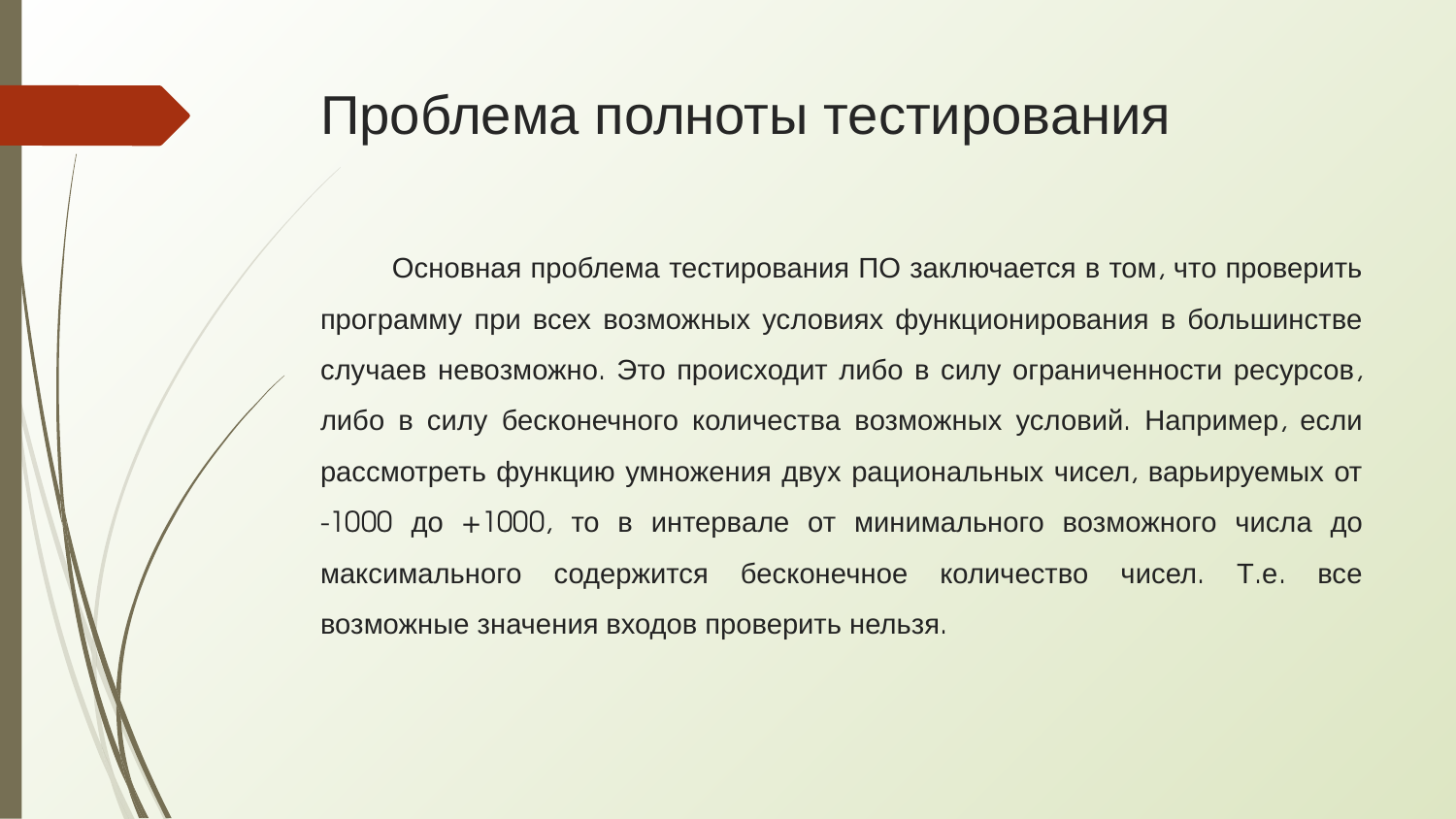

# Проблема полноты тестирования
Основная проблема тестирования ПО заключается в том, что проверить программу при всех возможных условиях функционирования в большинстве случаев невозможно. Это происходит либо в силу ограниченности ресурсов, либо в силу бесконечного количества возможных условий. Например, если рассмотреть функцию умножения двух рациональных чисел, варьируемых от -1000 до +1000, то в интервале от минимального возможного числа до максимального содержится бесконечное количество чисел. Т.е. все возможные значения входов проверить нельзя.